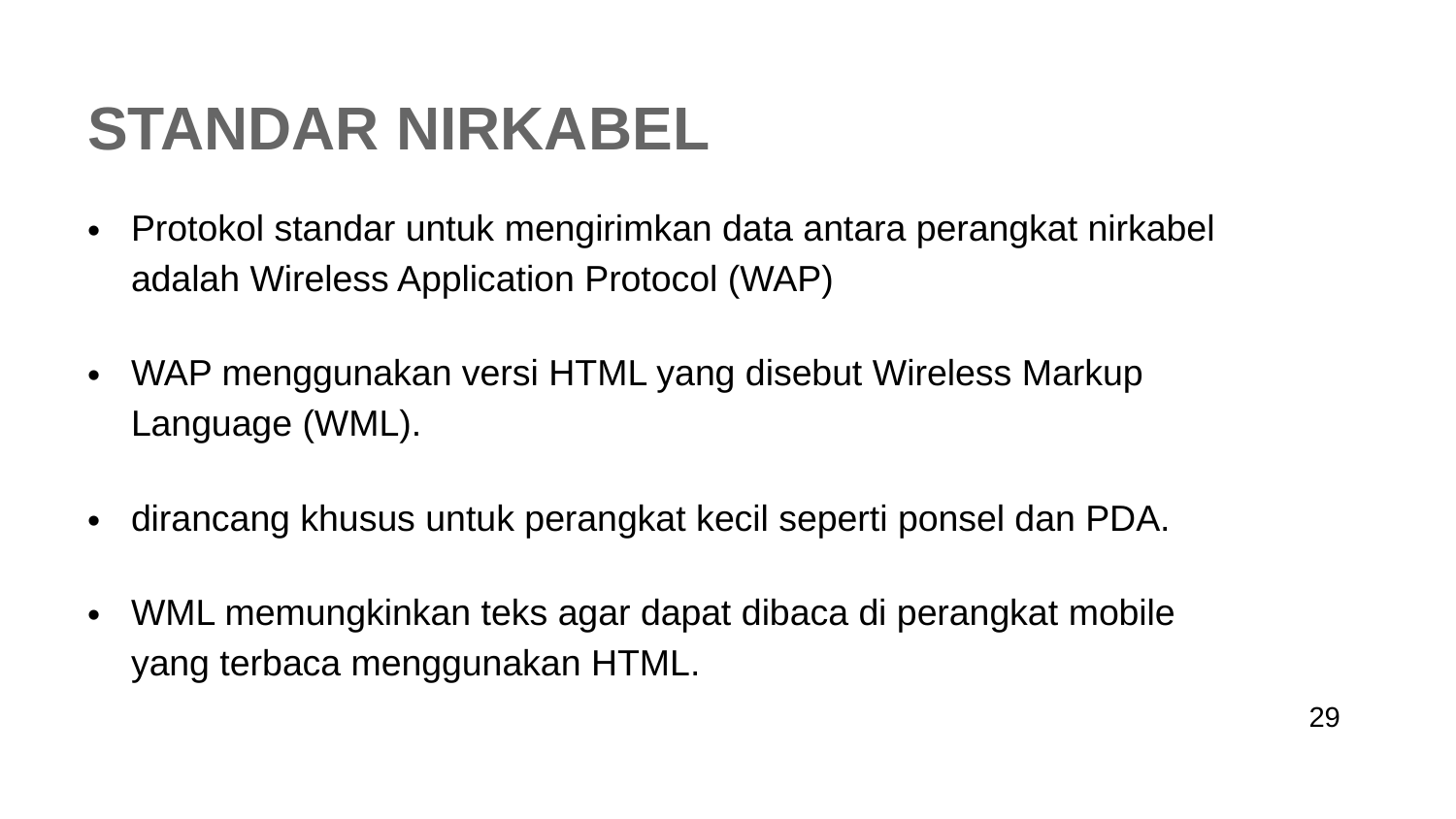

# Standar Nirkabel
Protokol standar untuk mengirimkan data antara perangkat nirkabel adalah Wireless Application Protocol (WAP)
WAP menggunakan versi HTML yang disebut Wireless Markup Language (WML).
dirancang khusus untuk perangkat kecil seperti ponsel dan PDA.
WML memungkinkan teks agar dapat dibaca di perangkat mobile yang terbaca menggunakan HTML.
29